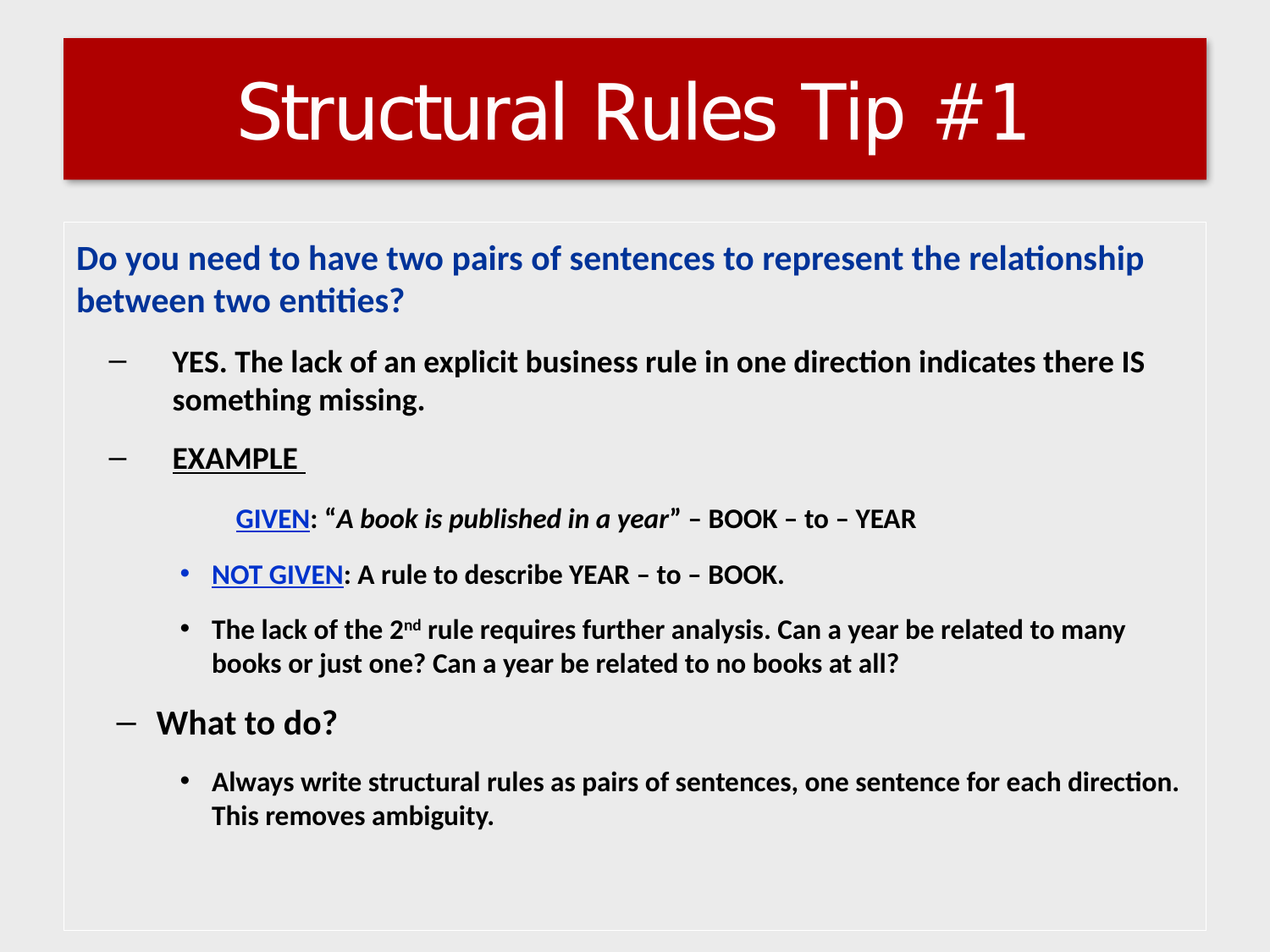

# Structural Rules Tip #1
Do you need to have two pairs of sentences to represent the relationship between two entities?
YES. The lack of an explicit business rule in one direction indicates there IS something missing.
EXAMPLE
	GIVEN: “A book is published in a year” – BOOK – to – YEAR
NOT GIVEN: A rule to describe YEAR – to – BOOK.
The lack of the 2nd rule requires further analysis. Can a year be related to many books or just one? Can a year be related to no books at all?
What to do?
Always write structural rules as pairs of sentences, one sentence for each direction. This removes ambiguity.